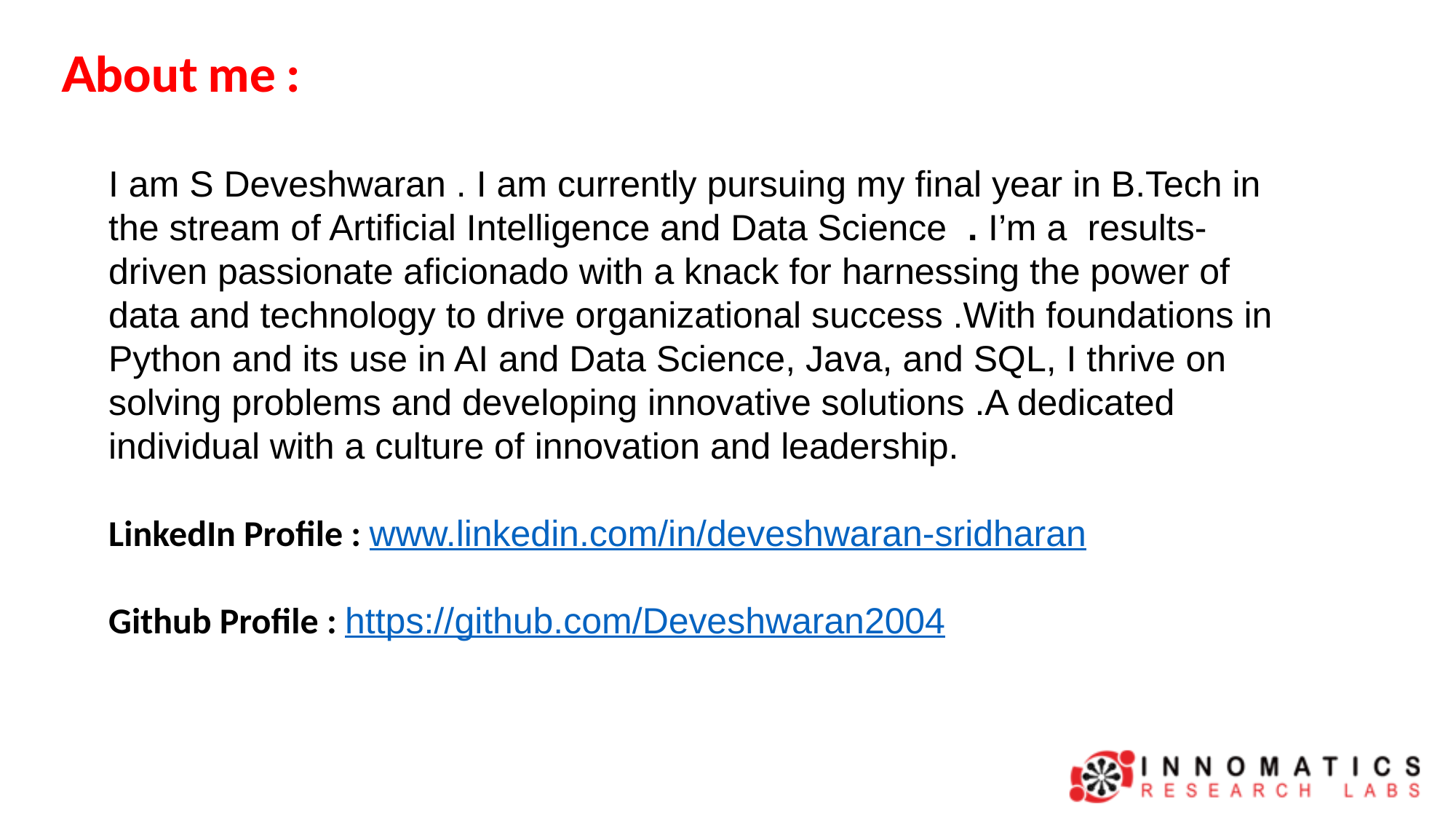

About me :
I am S Deveshwaran . I am currently pursuing my final year in B.Tech in the stream of Artificial Intelligence and Data Science  . I’m a  results-driven passionate aficionado with a knack for harnessing the power of data and technology to drive organizational success .With foundations in Python and its use in AI and Data Science, Java, and SQL, I thrive on solving problems and developing innovative solutions .A dedicated individual with a culture of innovation and leadership.

LinkedIn Profile : www.linkedin.com/in/deveshwaran-sridharan

Github Profile : https://github.com/Deveshwaran2004